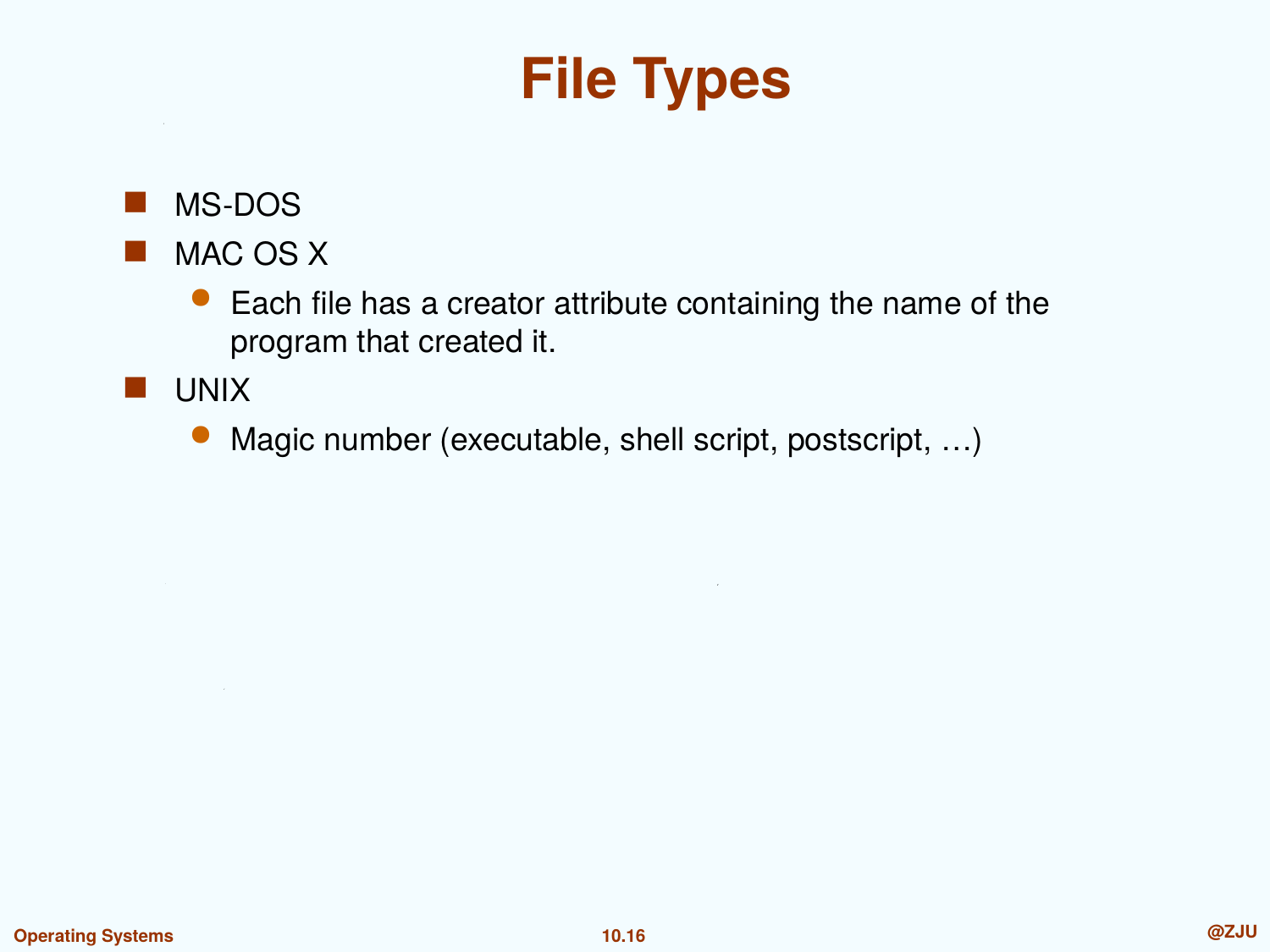

# File Types
MS-DOS
MAC OS X
Each file has a creator attribute containing the name of the program that created it.
UNIX
Magic number (executable, shell script, postscript, …)